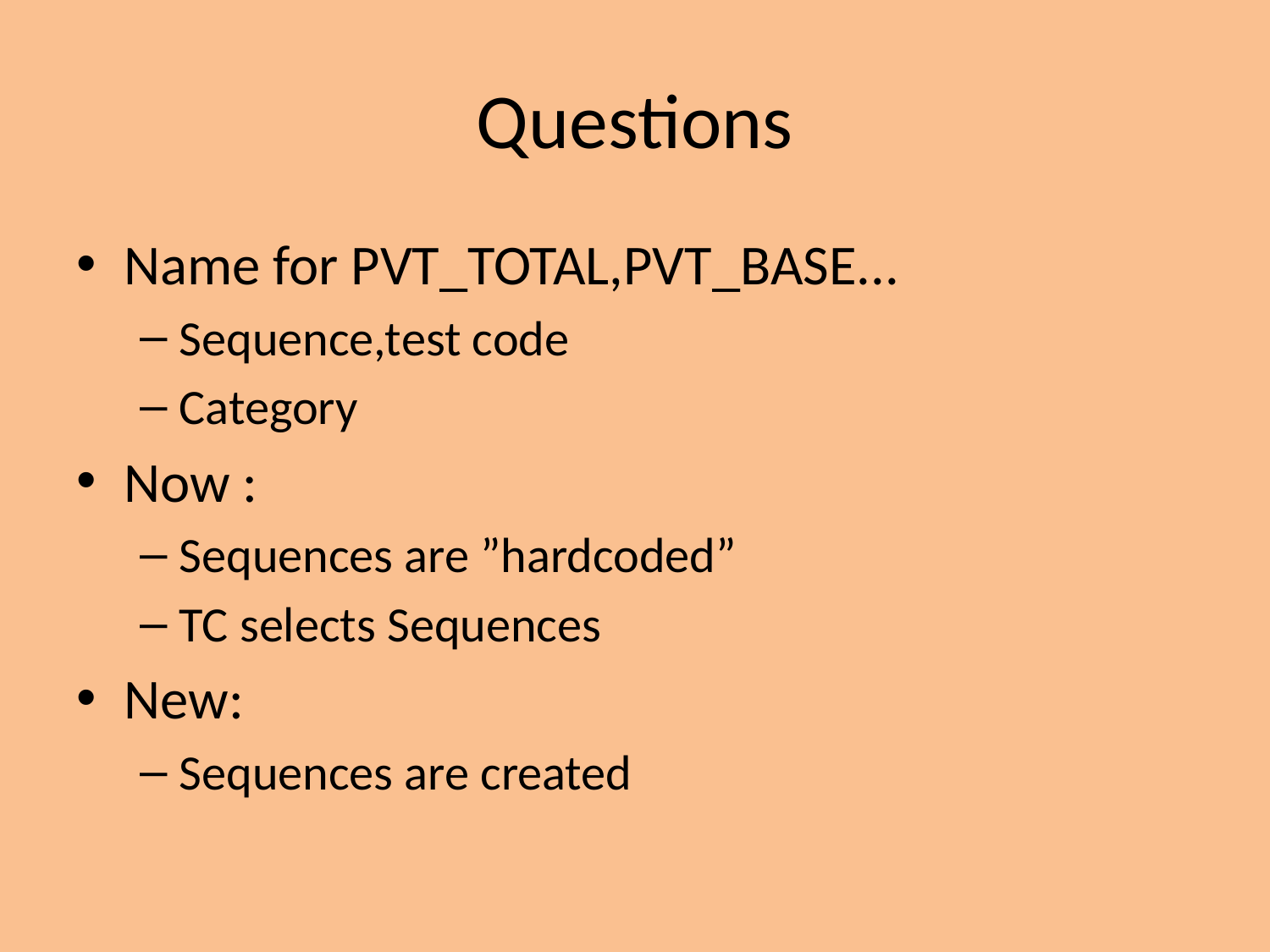

# Questions
Name for PVT_TOTAL,PVT_BASE...
Sequence,test code
Category
Now :
Sequences are ”hardcoded”
TC selects Sequences
New:
Sequences are created